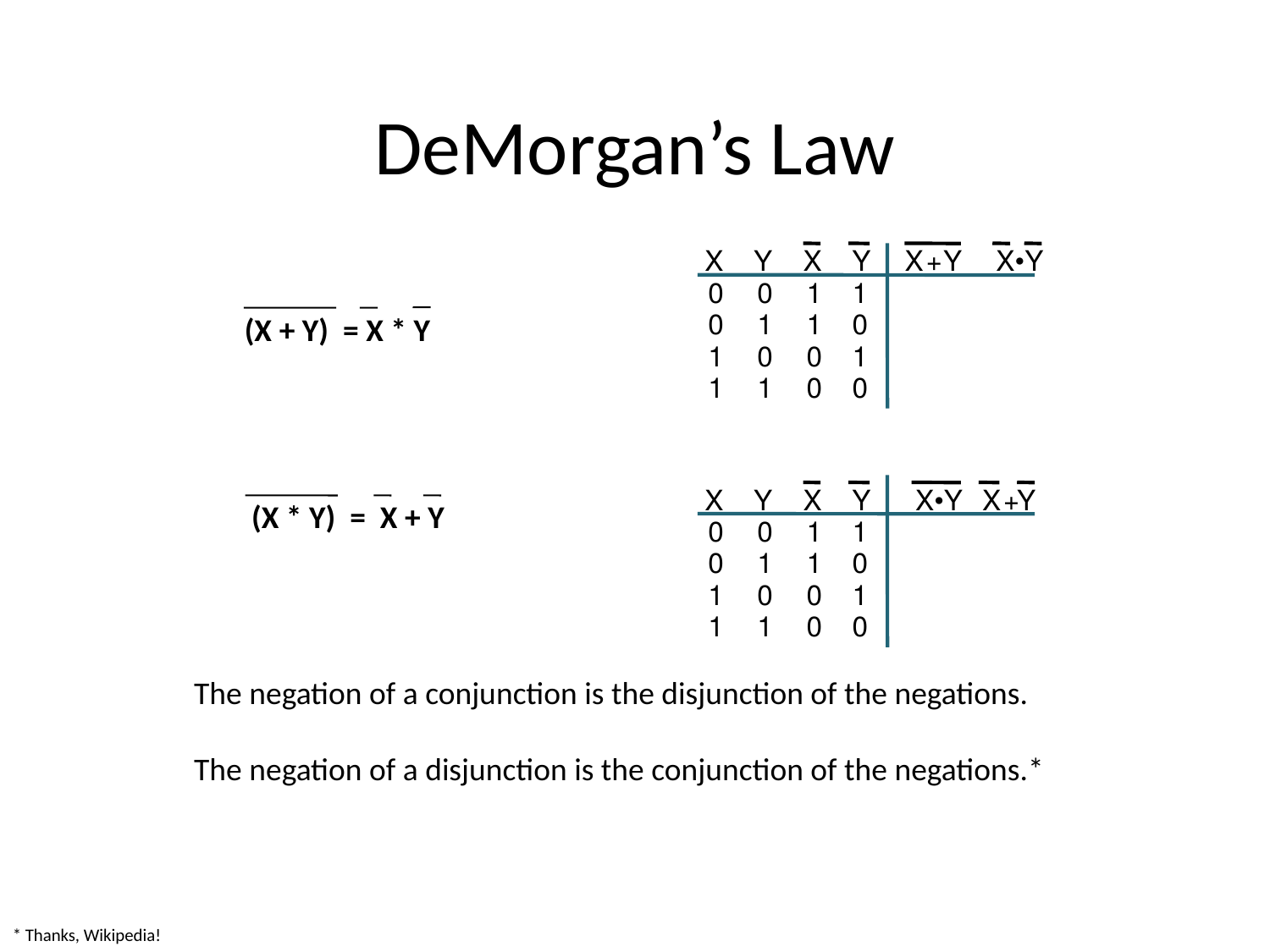

# DeMorgan’s Law
X
+
Y

X•Y

X

0
0
1
1
Y

0
1
0
1

X

1
1
0
0

Y

1
0
1
0

(X + Y)  = X * Y

X•Y

X
+
Y

X

0
0
1
1
Y

0
1
0
1
X

1
1
0
0
Y

1
0
1
0

(X * Y)  =  X + Y

The negation of a conjunction is the disjunction of the negations.
The negation of a disjunction is the conjunction of the negations.*
* Thanks, Wikipedia!